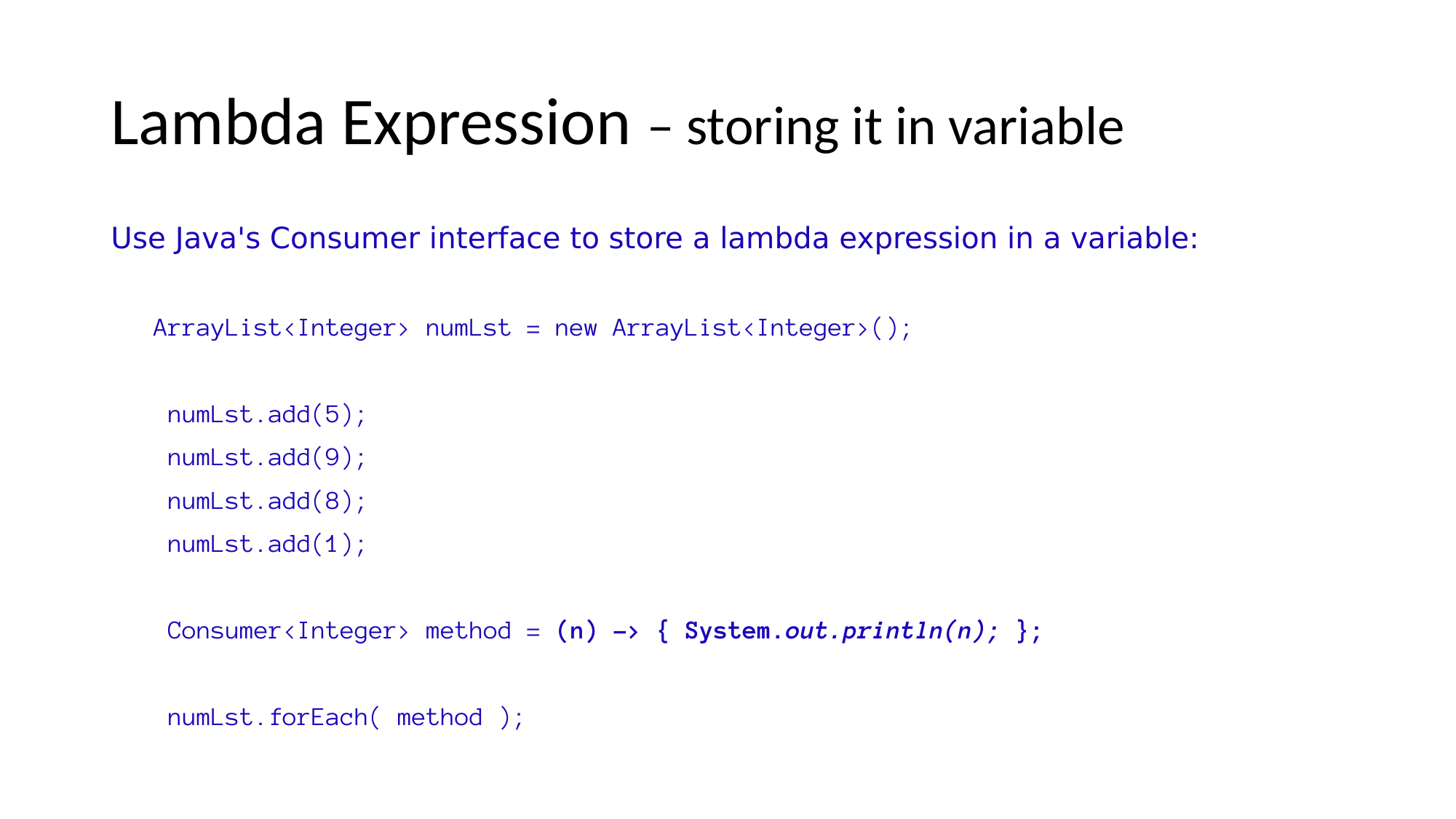

# Lambda Expression – storing it in variable
Use Java's Consumer interface to store a lambda expression in a variable:

   ArrayList<Integer> numLst = new ArrayList<Integer>();

    numLst.add(5);
    numLst.add(9);
    numLst.add(8);
    numLst.add(1);

    Consumer<Integer> method = (n) -> { System.out.println(n); };

    numLst.forEach( method );